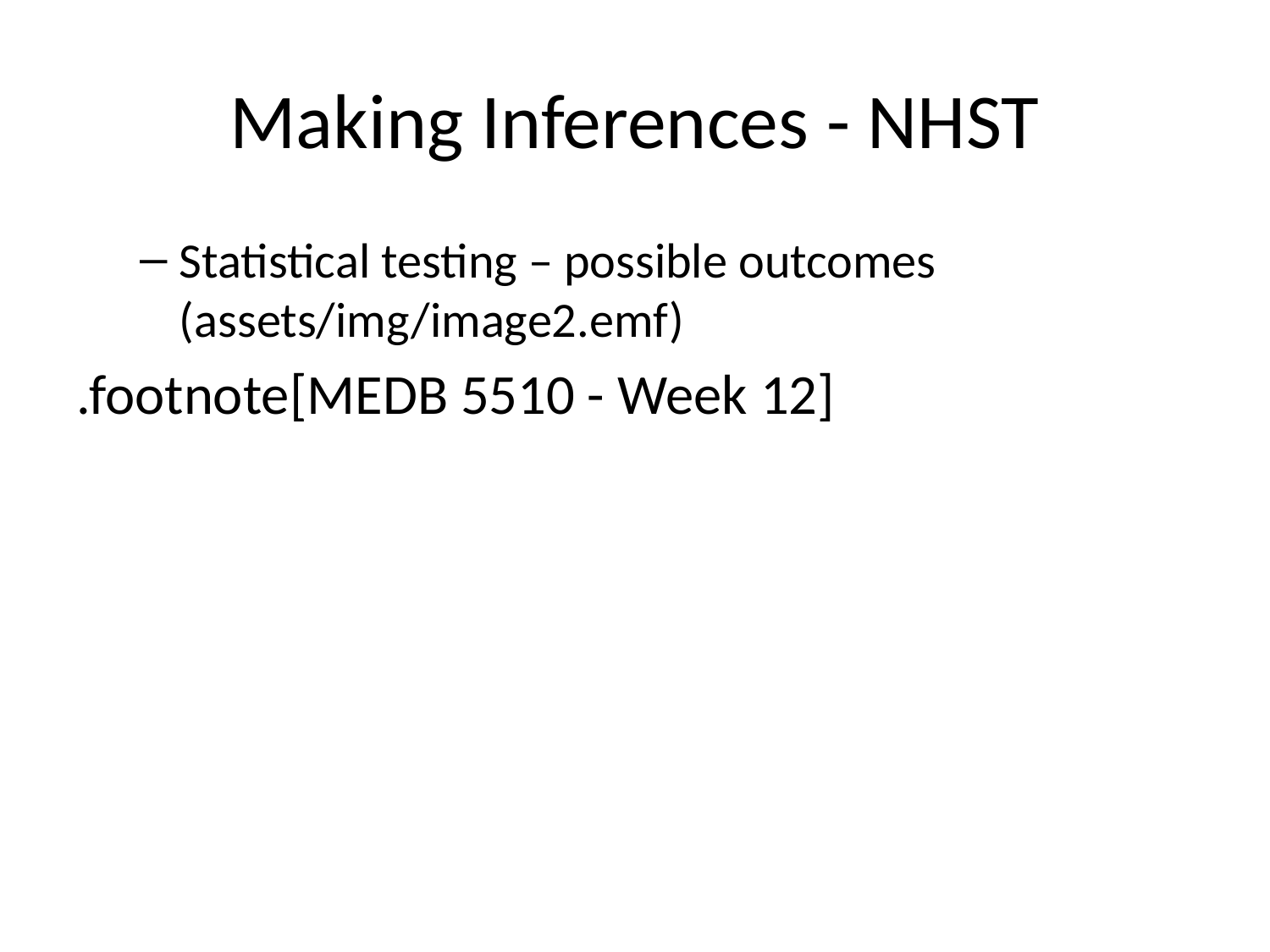

# Making Inferences - NHST
Statistical testing – possible outcomes (assets/img/image2.emf)
.footnote[MEDB 5510 - Week 12]